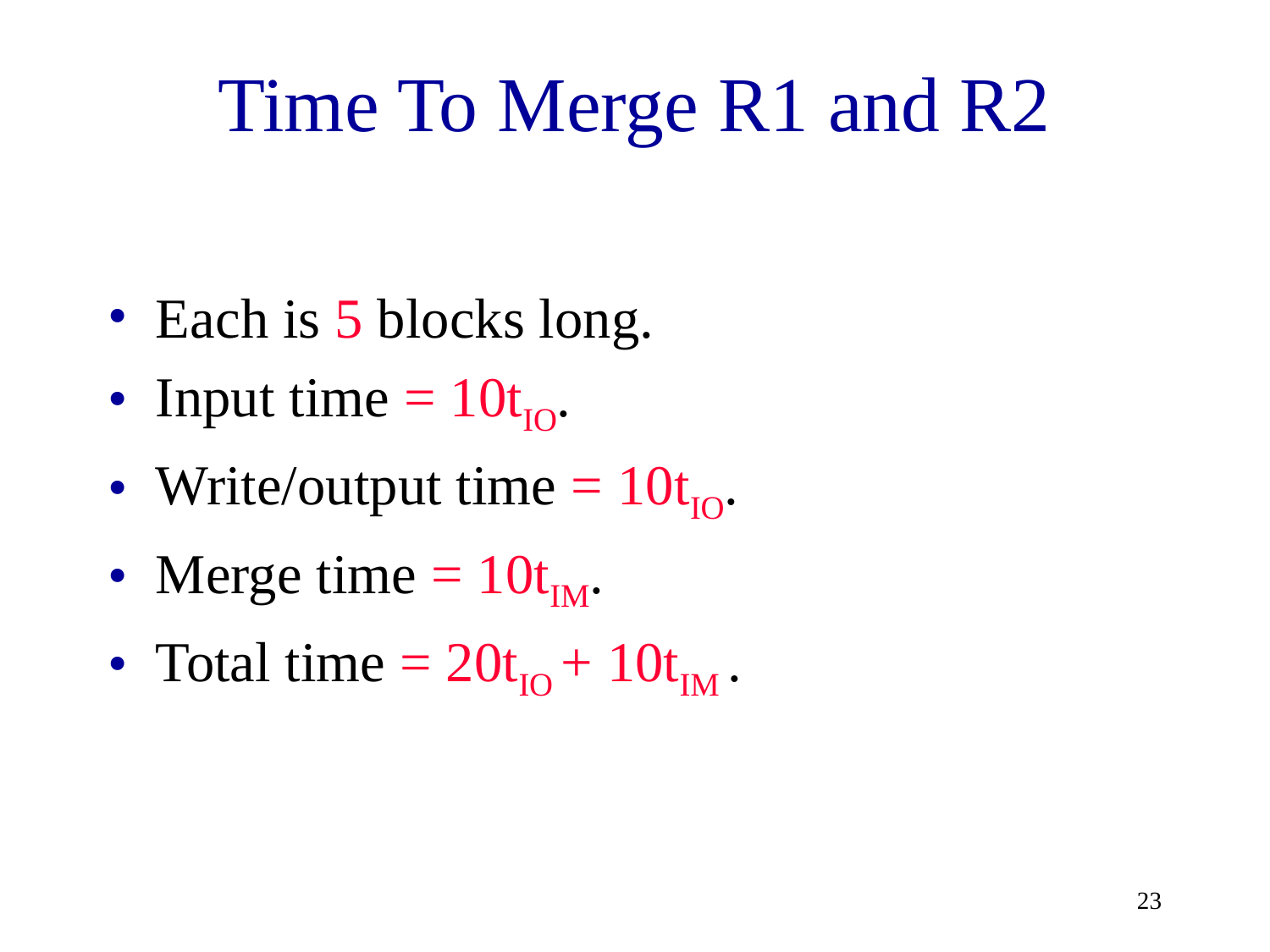

# Time To Merge R1 and R2
Each is 5 blocks long.
Input time = 10tIO.
Write/output time = 10tIO.
Merge time = 10tIM.
Total time = 20tIO + 10tIM .

23